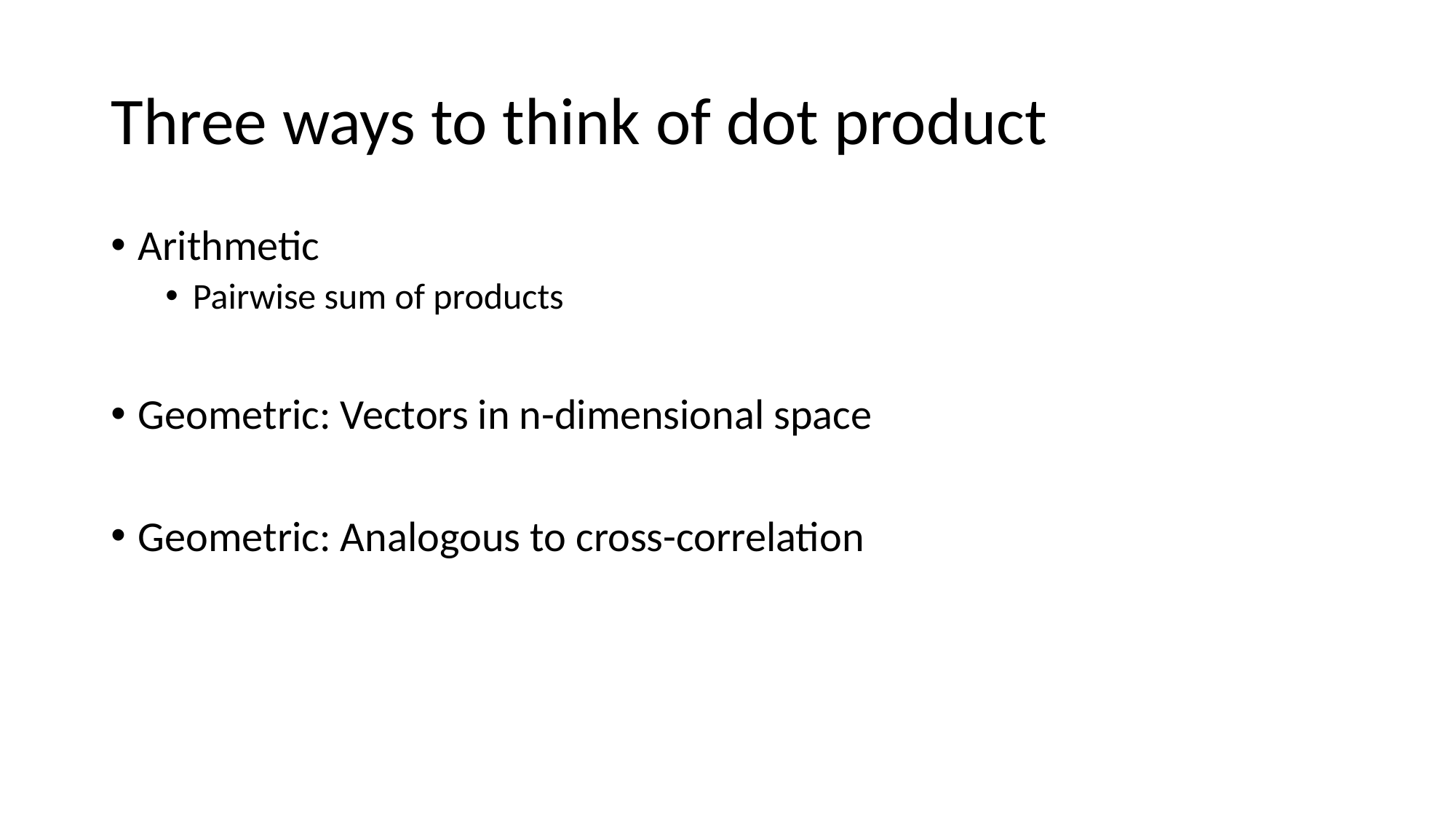

# Three ways to think of dot product
Arithmetic
Pairwise sum of products

Geometric: Vectors in n-dimensional space

Geometric: Analogous to cross-correlation